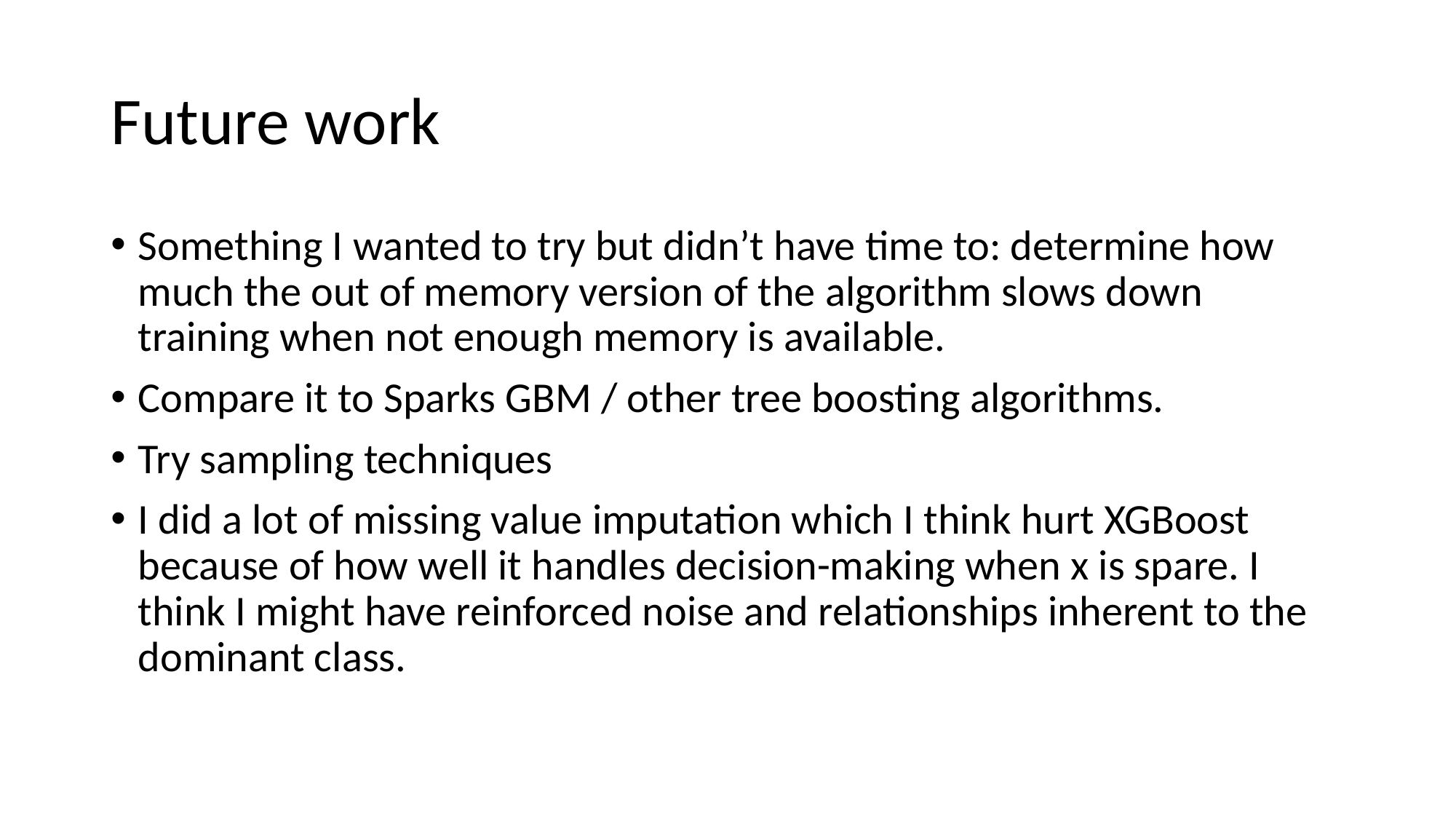

# Future work
Something I wanted to try but didn’t have time to: determine how much the out of memory version of the algorithm slows down training when not enough memory is available.
Compare it to Sparks GBM / other tree boosting algorithms.
Try sampling techniques
I did a lot of missing value imputation which I think hurt XGBoost because of how well it handles decision-making when x is spare. I think I might have reinforced noise and relationships inherent to the dominant class.